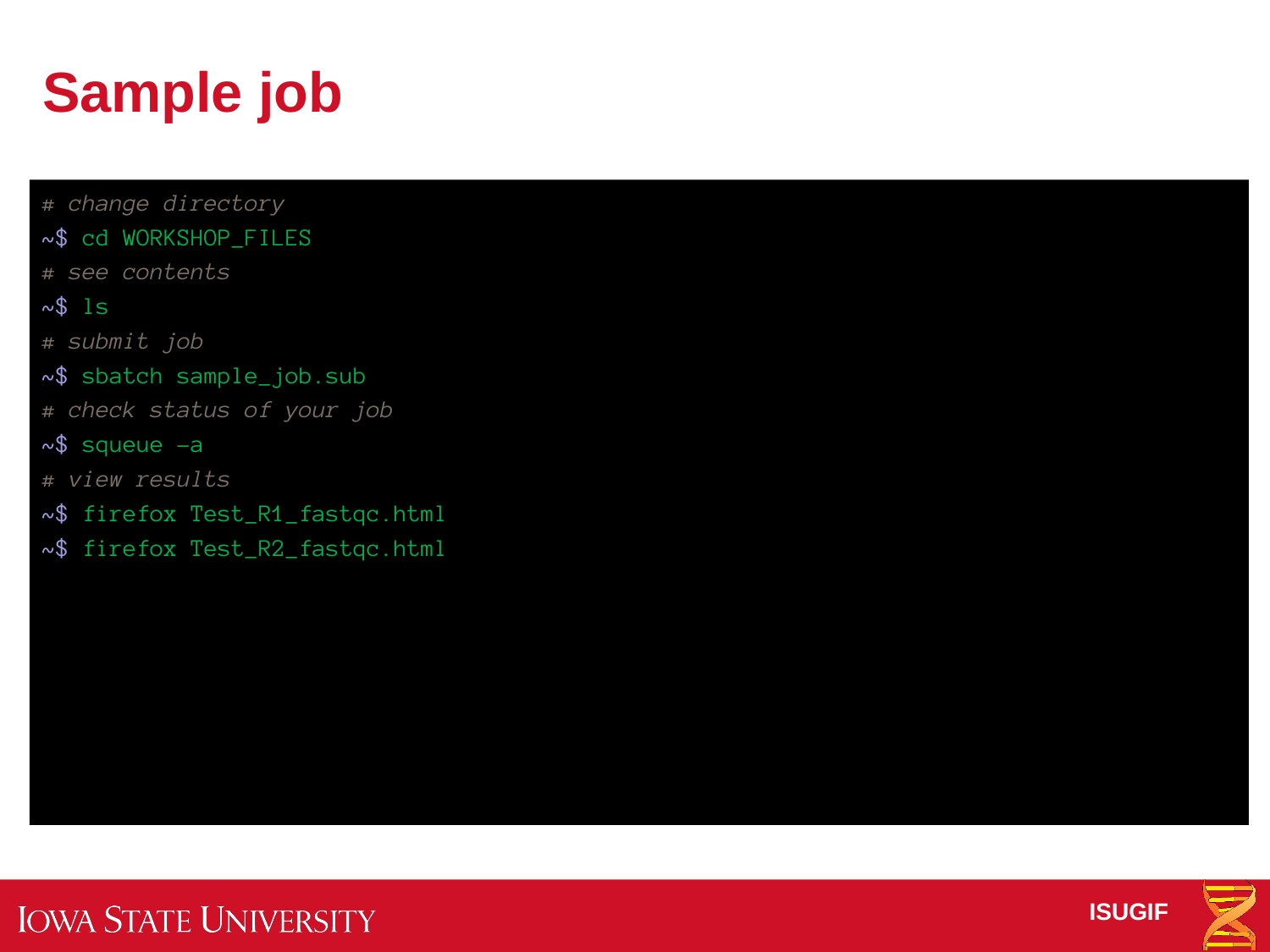

# Sample job
# change directory
~$ cd WORKSHOP_FILES
# see contents
~$ ls
# submit job
~$ sbatch sample_job.sub
# check status of your job
~$ squeue -a
# view results
~$ firefox Test_R1_fastqc.html
~$ firefox Test_R2_fastqc.html